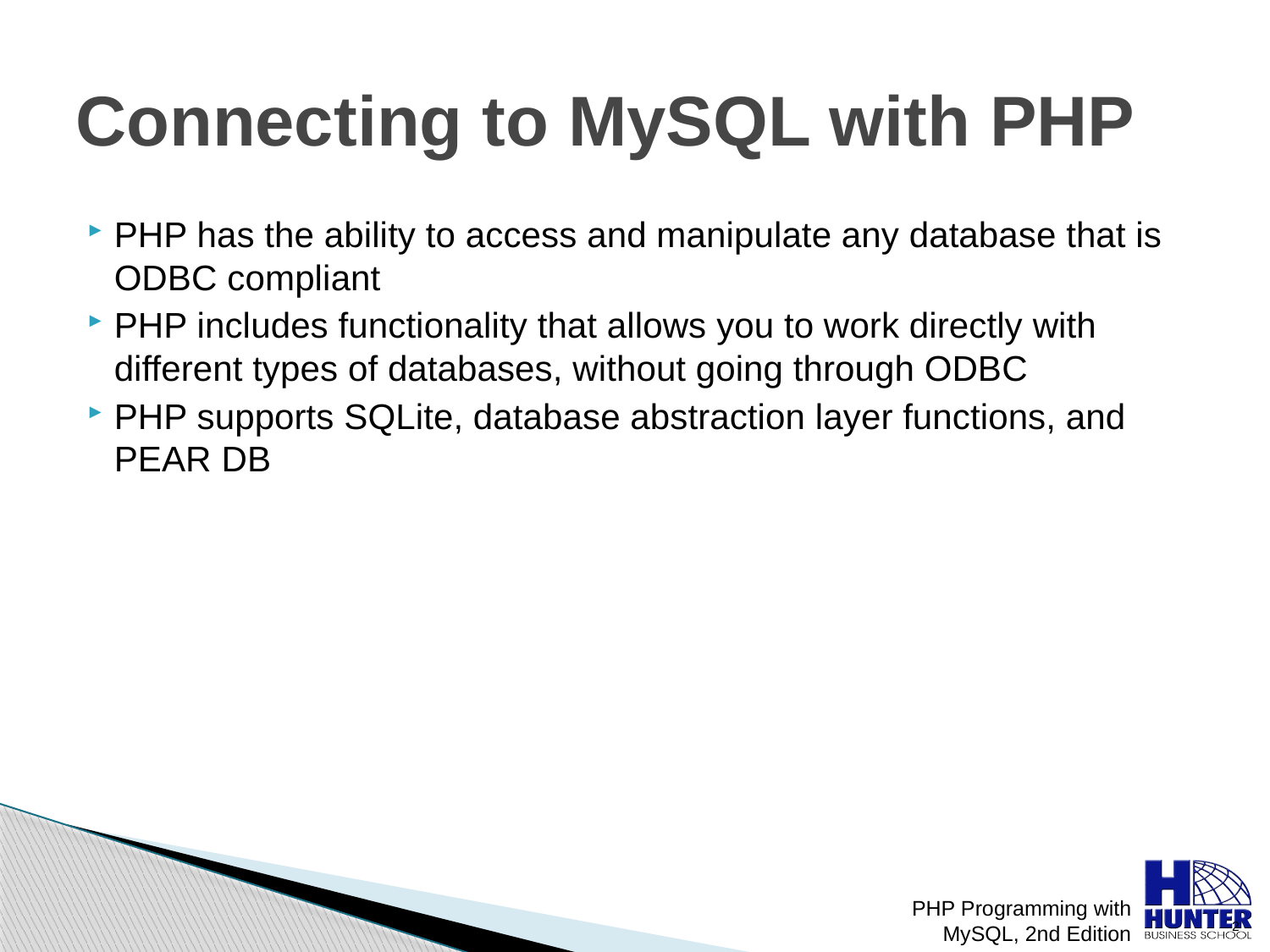

# Connecting to MySQL with PHP
PHP has the ability to access and manipulate any database that is ODBC compliant
PHP includes functionality that allows you to work directly with different types of databases, without going through ODBC
PHP supports SQLite, database abstraction layer functions, and PEAR DB

PHP Programming with MySQL, 2nd Edition
 2